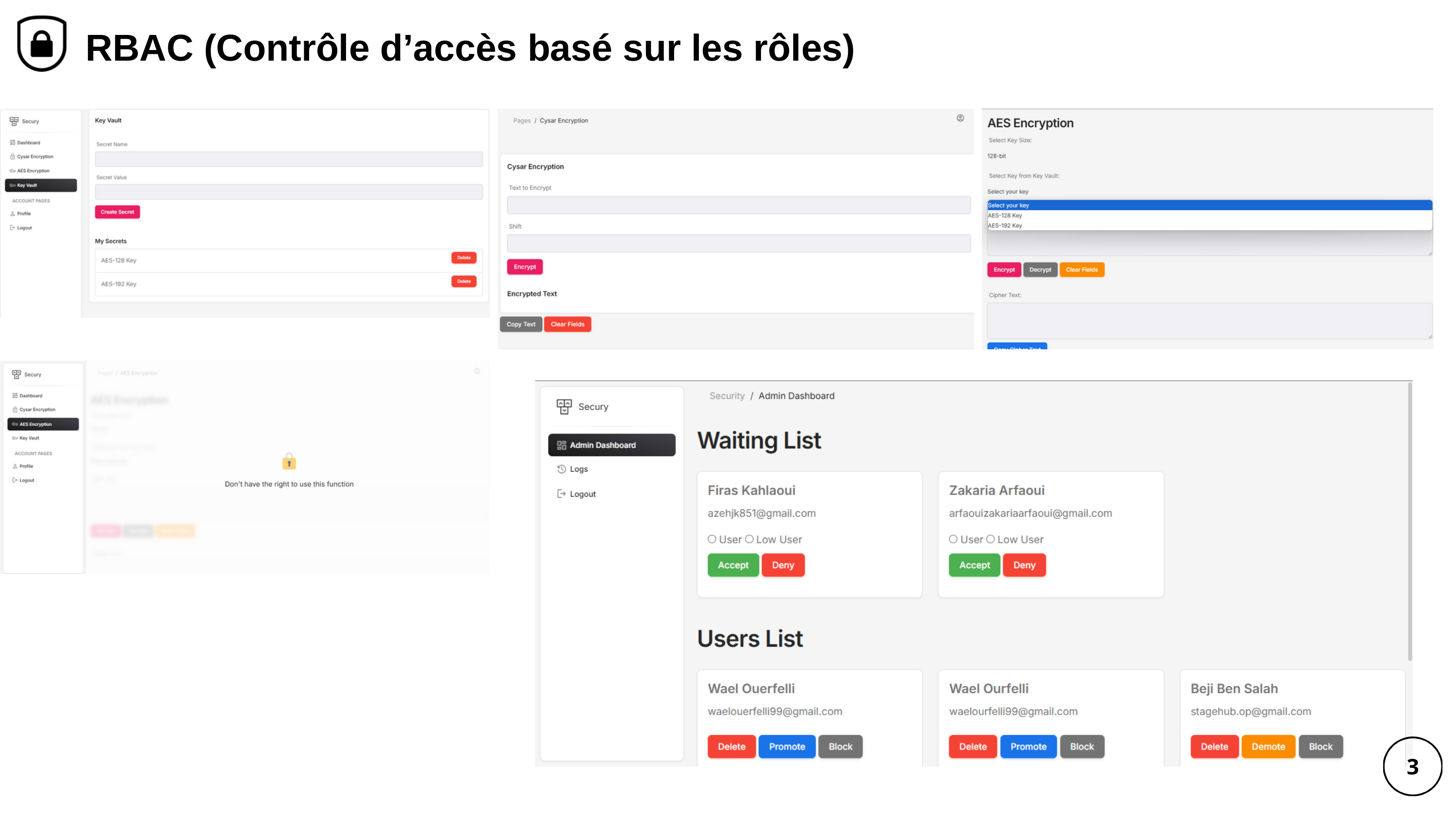

RBAC (Contrôle d’accès basé sur les rôles)